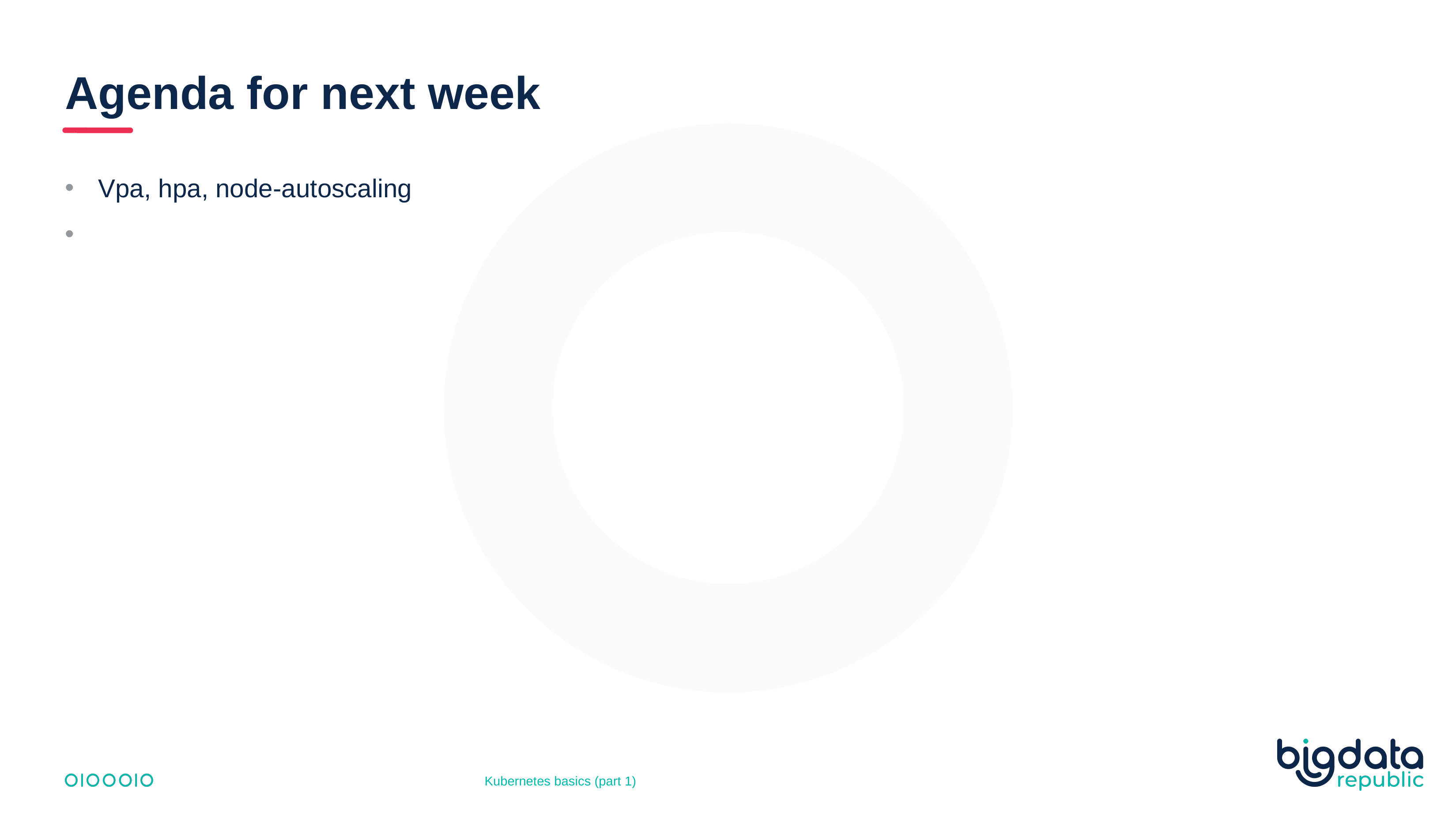

Agenda for next week
# Vpa, hpa, node-autoscaling

Kubernetes basics (part 1)